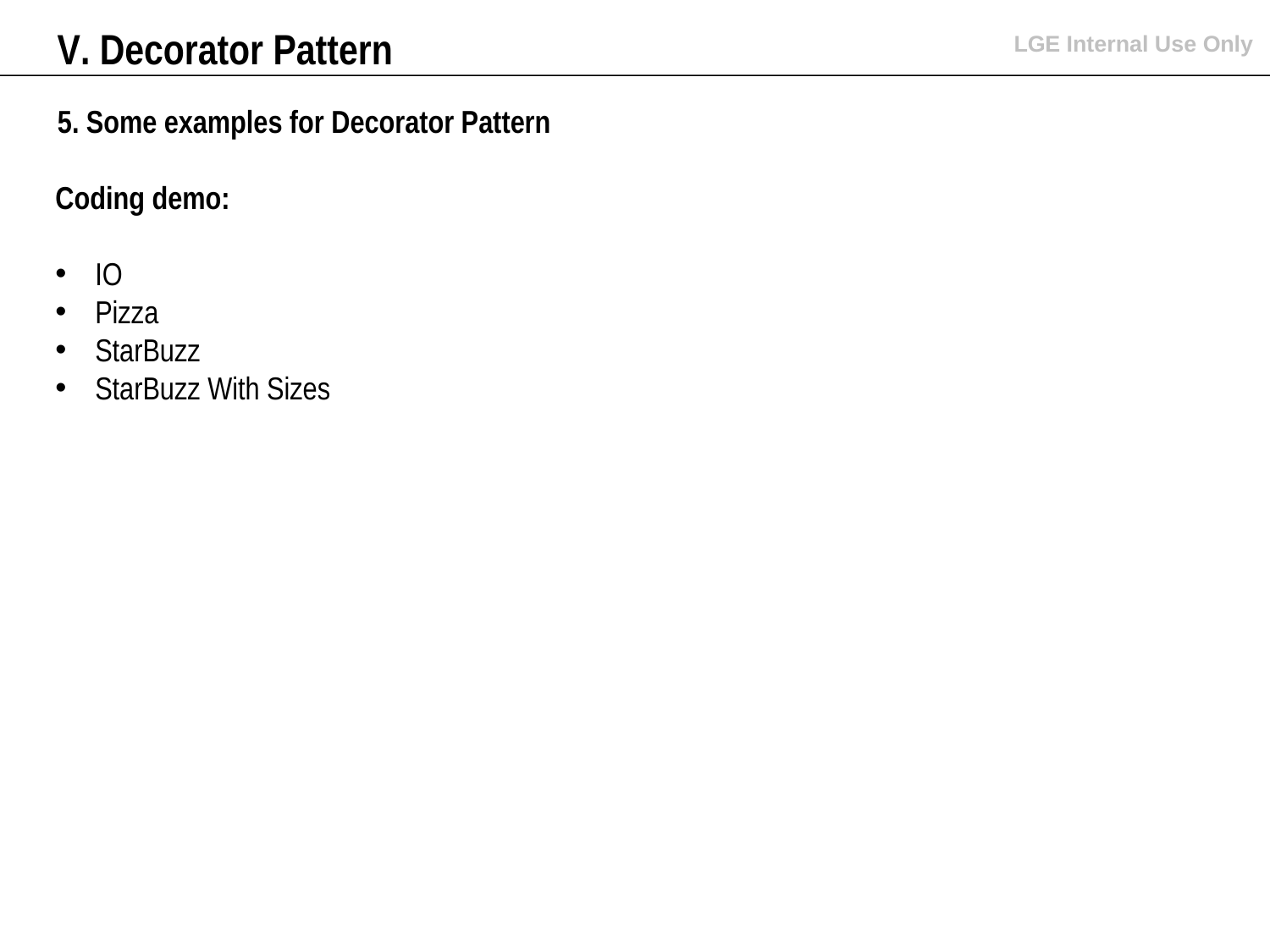

V. Decorator Pattern
5. Some examples for Decorator Pattern
Coding demo:

IO
Pizza
StarBuzz
StarBuzz With Sizes